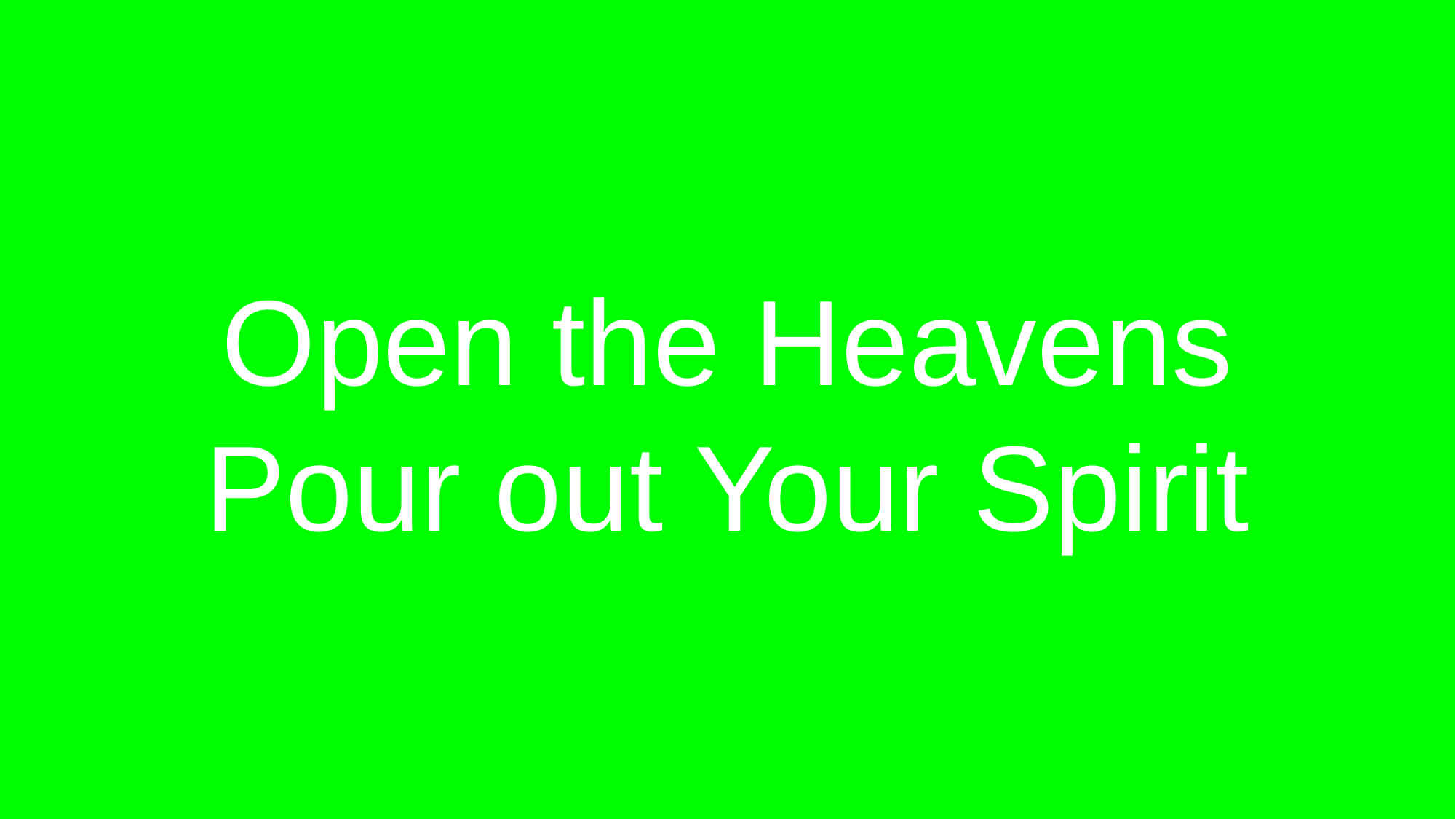

# Open the Heavens Pour out Your Spirit